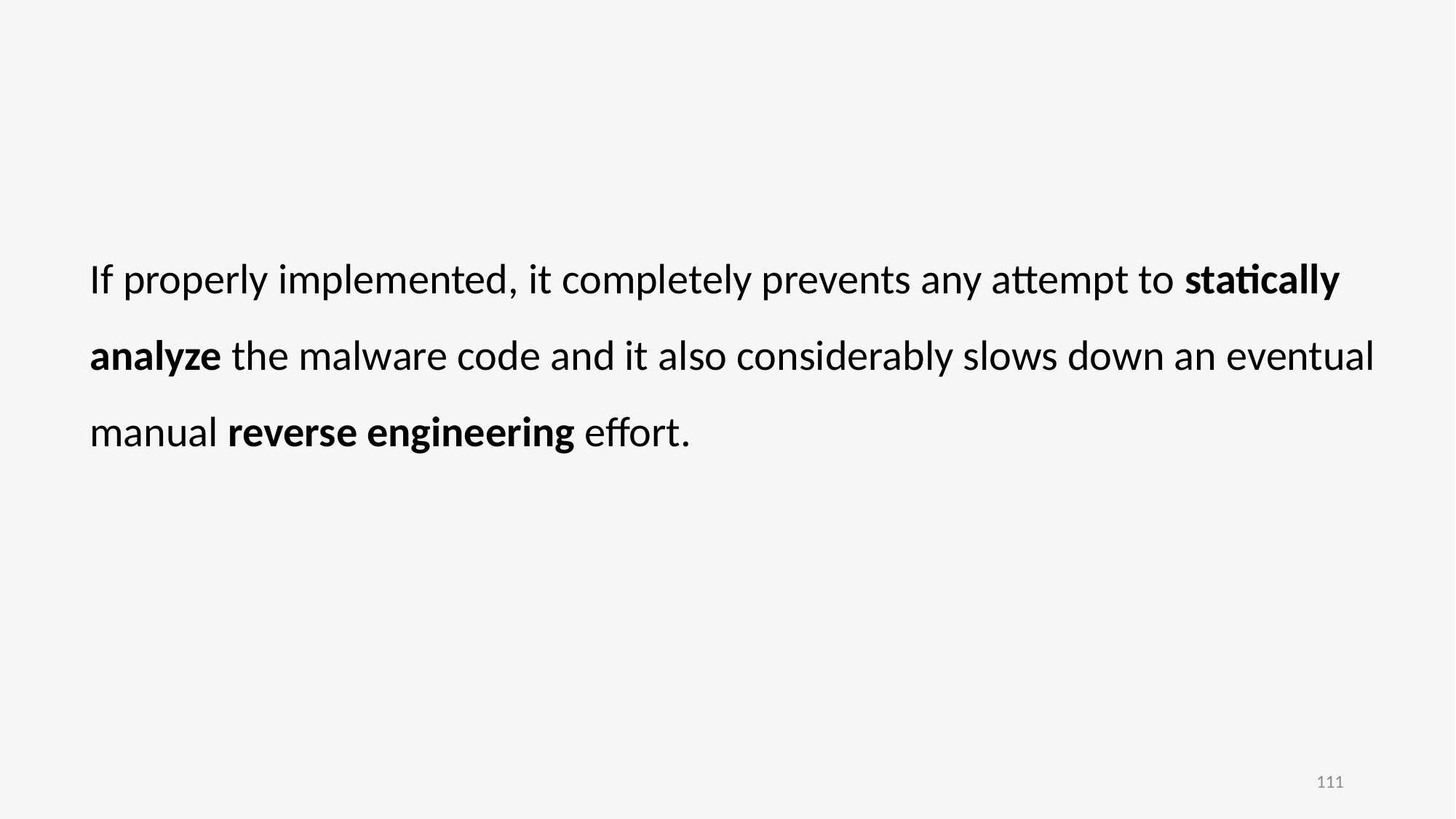

If properly implemented, it completely prevents any attempt to statically analyze the malware code and it also considerably slows down an eventual manual reverse engineering effort.
111